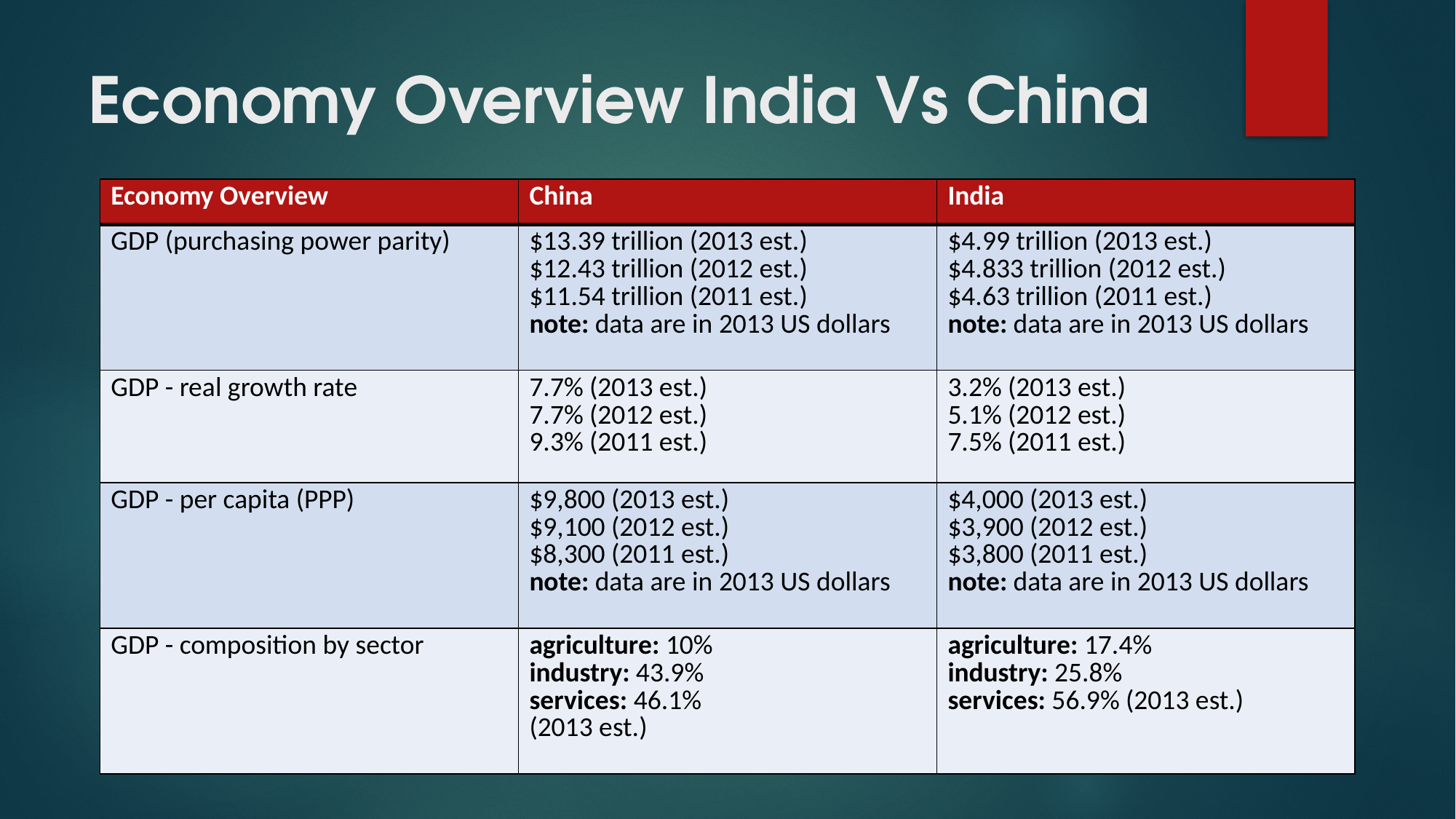

# Economy Overview India Vs China
| Economy Overview | China | India |
| --- | --- | --- |
| GDP (purchasing power parity) | $13.39 trillion (2013 est.)  $12.43 trillion (2012 est.)  $11.54 trillion (2011 est.)  note: data are in 2013 US dollars | $4.99 trillion (2013 est.)  $4.833 trillion (2012 est.)  $4.63 trillion (2011 est.)  note: data are in 2013 US dollars |
| GDP - real growth rate | 7.7% (2013 est.)  7.7% (2012 est.)  9.3% (2011 est.) | 3.2% (2013 est.)  5.1% (2012 est.)  7.5% (2011 est.) |
| GDP - per capita (PPP) | $9,800 (2013 est.)  $9,100 (2012 est.)  $8,300 (2011 est.)  note: data are in 2013 US dollars | $4,000 (2013 est.)  $3,900 (2012 est.)  $3,800 (2011 est.)  note: data are in 2013 US dollars |
| GDP - composition by sector | agriculture: 10%  industry: 43.9%  services: 46.1%  (2013 est.) | agriculture: 17.4%  industry: 25.8%  services: 56.9% (2013 est.) |